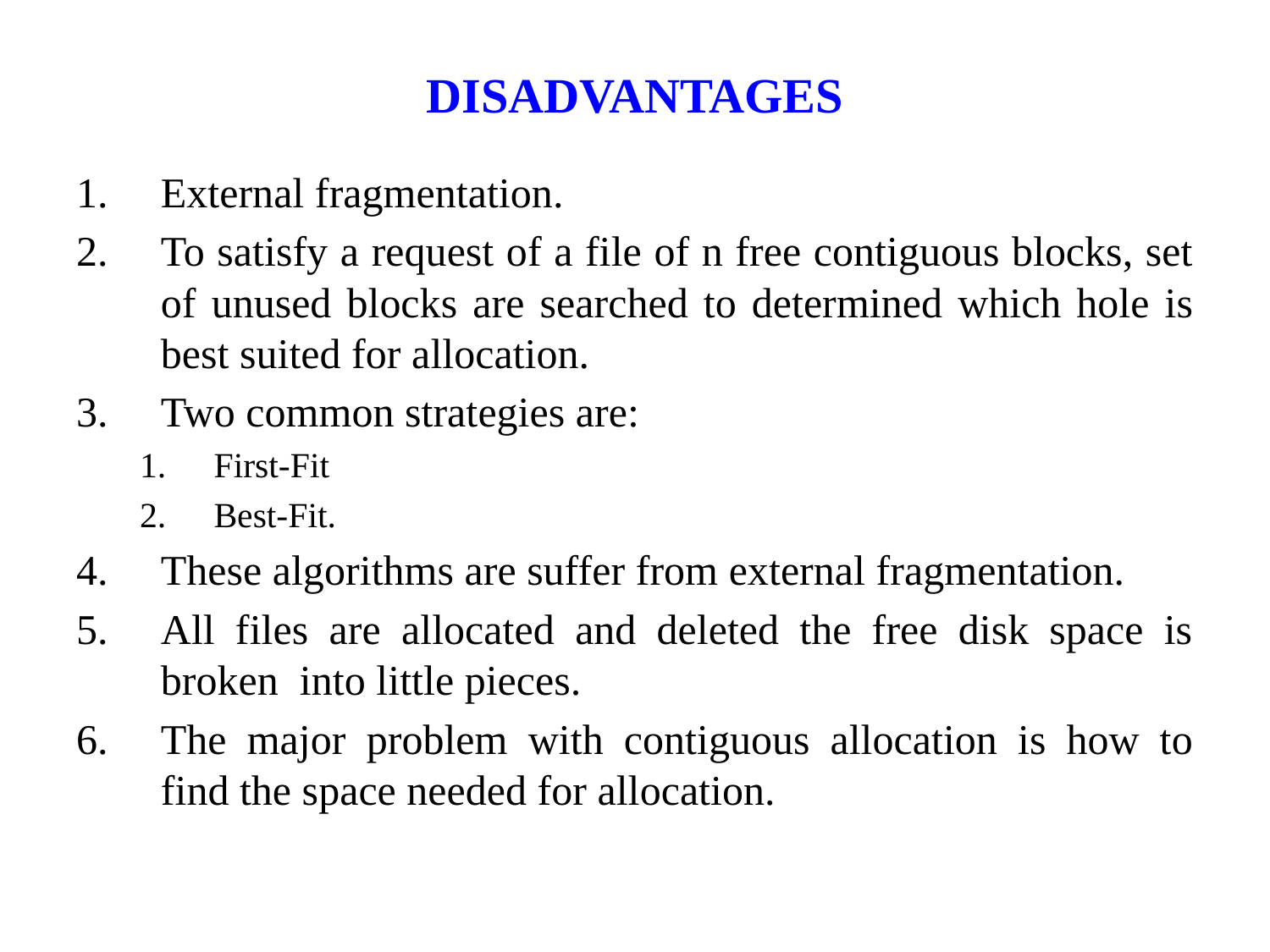

# DISADVANTAGES
External fragmentation.
To satisfy a request of a file of n free contiguous blocks, set of unused blocks are searched to determined which hole is best suited for allocation.
Two common strategies are:
First-Fit
Best-Fit.
These algorithms are suffer from external fragmentation.
All files are allocated and deleted the free disk space is broken  into little pieces.
The major problem with contiguous allocation is how to find the space needed for allocation.